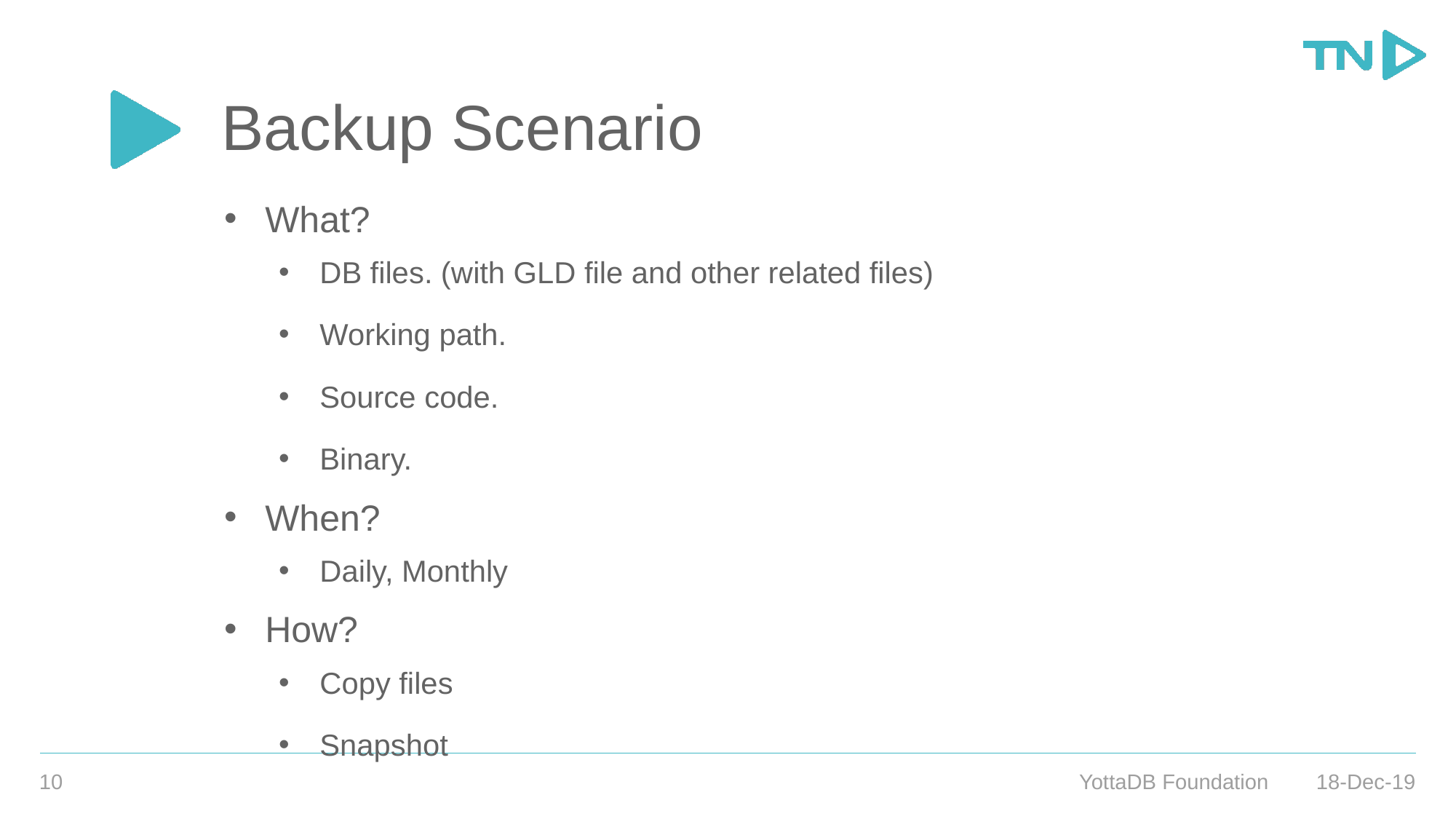

# Backup Scenario
What?
DB files. (with GLD file and other related files)
Working path.
Source code.
Binary.
When?
Daily, Monthly
How?
Copy files
Snapshot
10
YottaDB Foundation
18-Dec-19